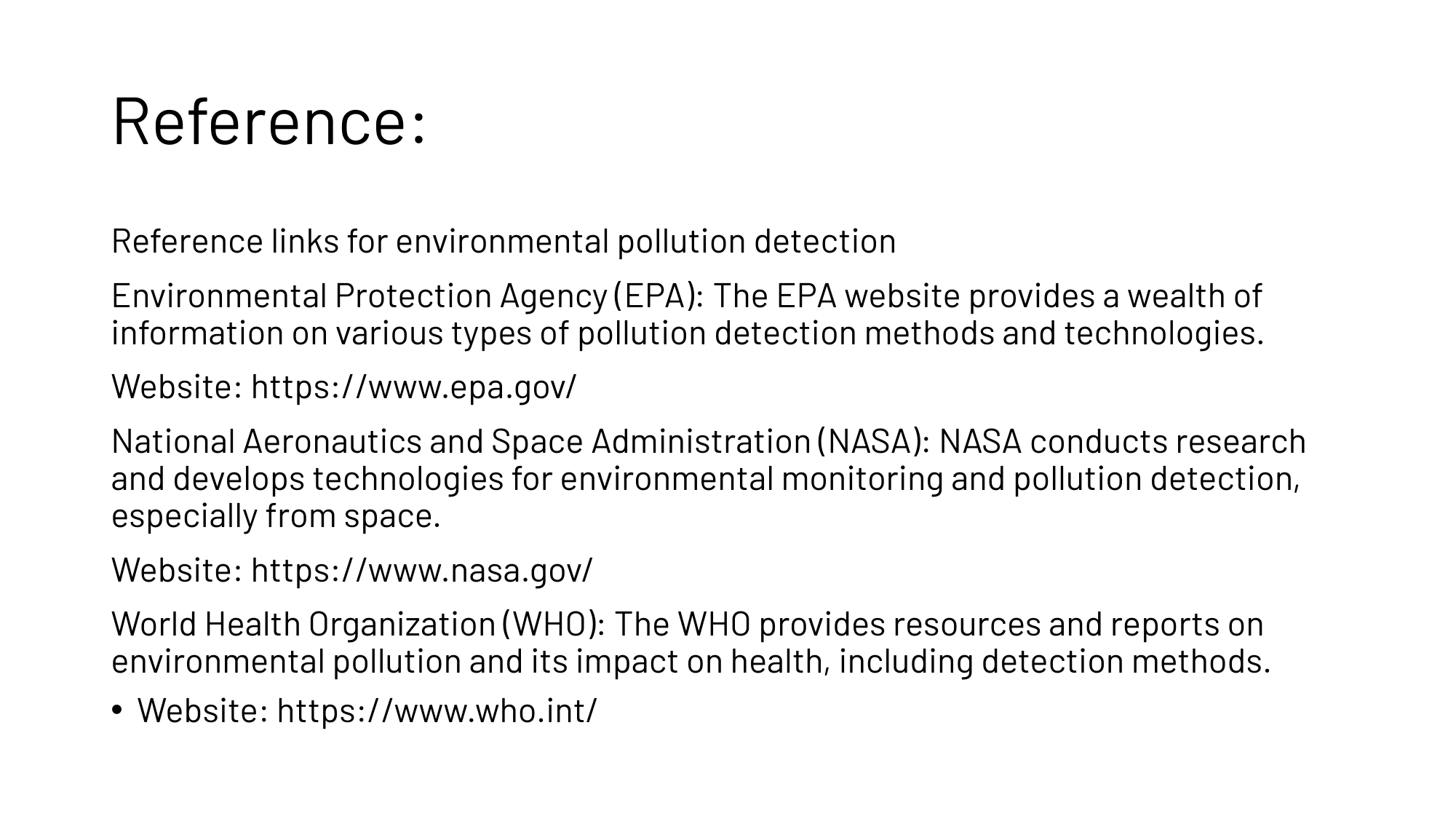

# Reference:
Reference links for environmental pollution detection
Environmental Protection Agency (EPA): The EPA website provides a wealth of information on various types of pollution detection methods and technologies.
Website: https://www.epa.gov/
National Aeronautics and Space Administration (NASA): NASA conducts research and develops technologies for environmental monitoring and pollution detection, especially from space.
Website: https://www.nasa.gov/
World Health Organization (WHO): The WHO provides resources and reports on environmental pollution and its impact on health, including detection methods.
Website: https://www.who.int/